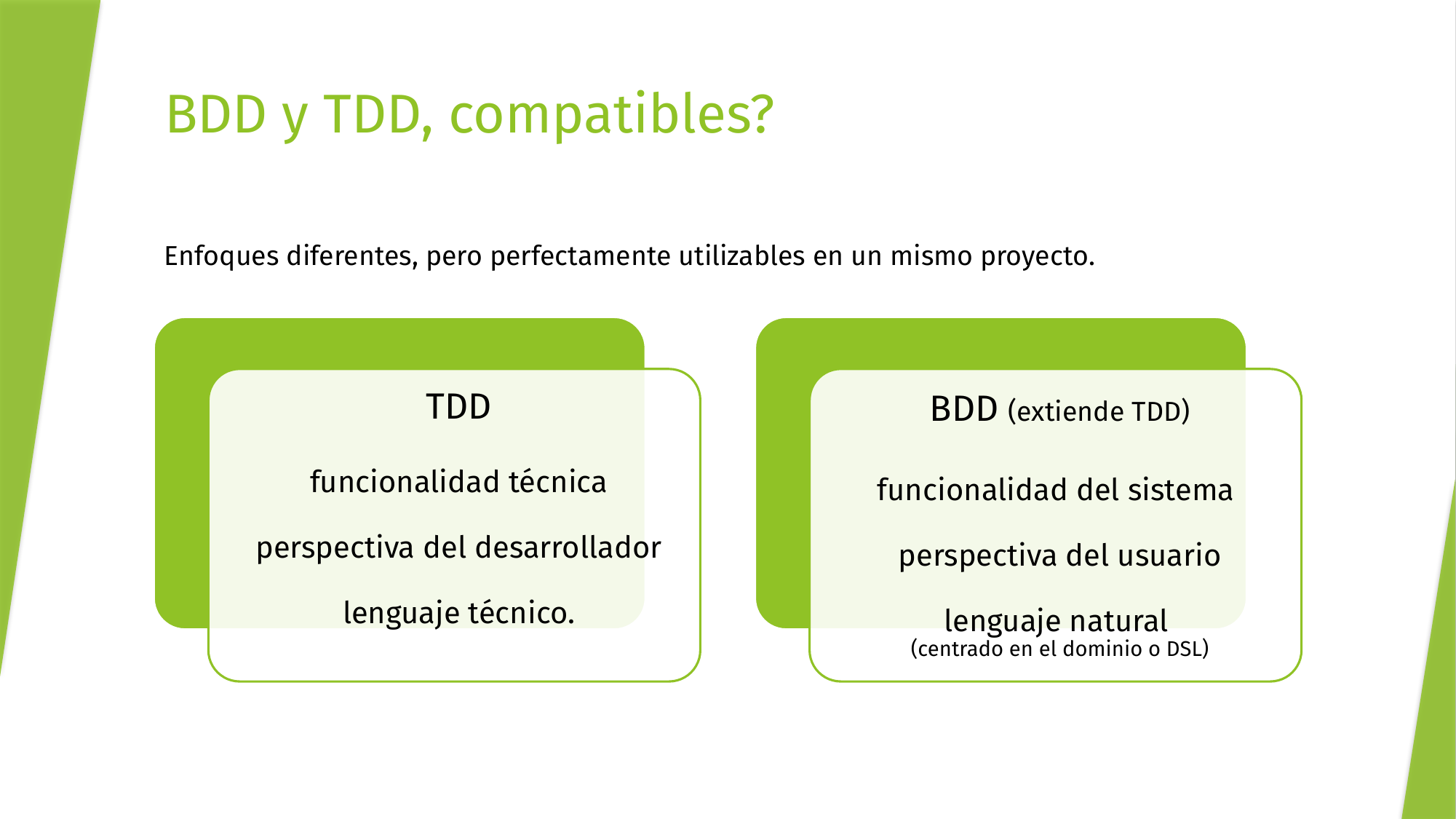

# BDD y TDD, compatibles?
Enfoques diferentes, pero perfectamente utilizables en un mismo proyecto.
TDD
funcionalidad técnica
 perspectiva del desarrollador
lenguaje técnico.
BDD (extiende TDD)
funcionalidad del sistema
perspectiva del usuario
lenguaje natural
(centrado en el dominio o DSL)